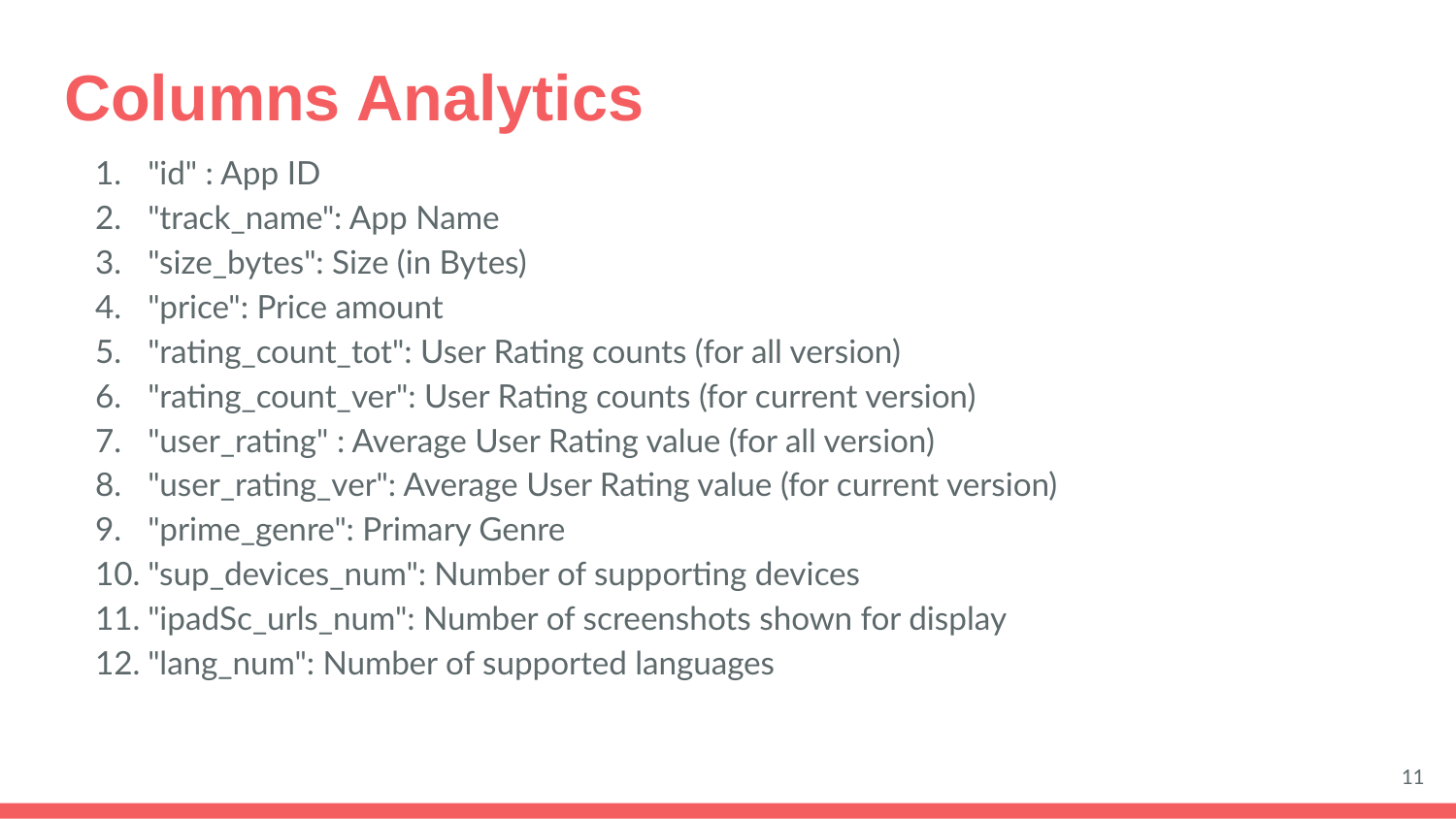

# Columns Analytics
"id" : App ID
"track_name": App Name
"size_bytes": Size (in Bytes)
"price": Price amount
"rating_count_tot": User Rating counts (for all version)
"rating_count_ver": User Rating counts (for current version)
"user_rating" : Average User Rating value (for all version)
"user_rating_ver": Average User Rating value (for current version)
"prime_genre": Primary Genre
"sup_devices_num": Number of supporting devices
"ipadSc_urls_num": Number of screenshots shown for display
"lang_num": Number of supported languages
11